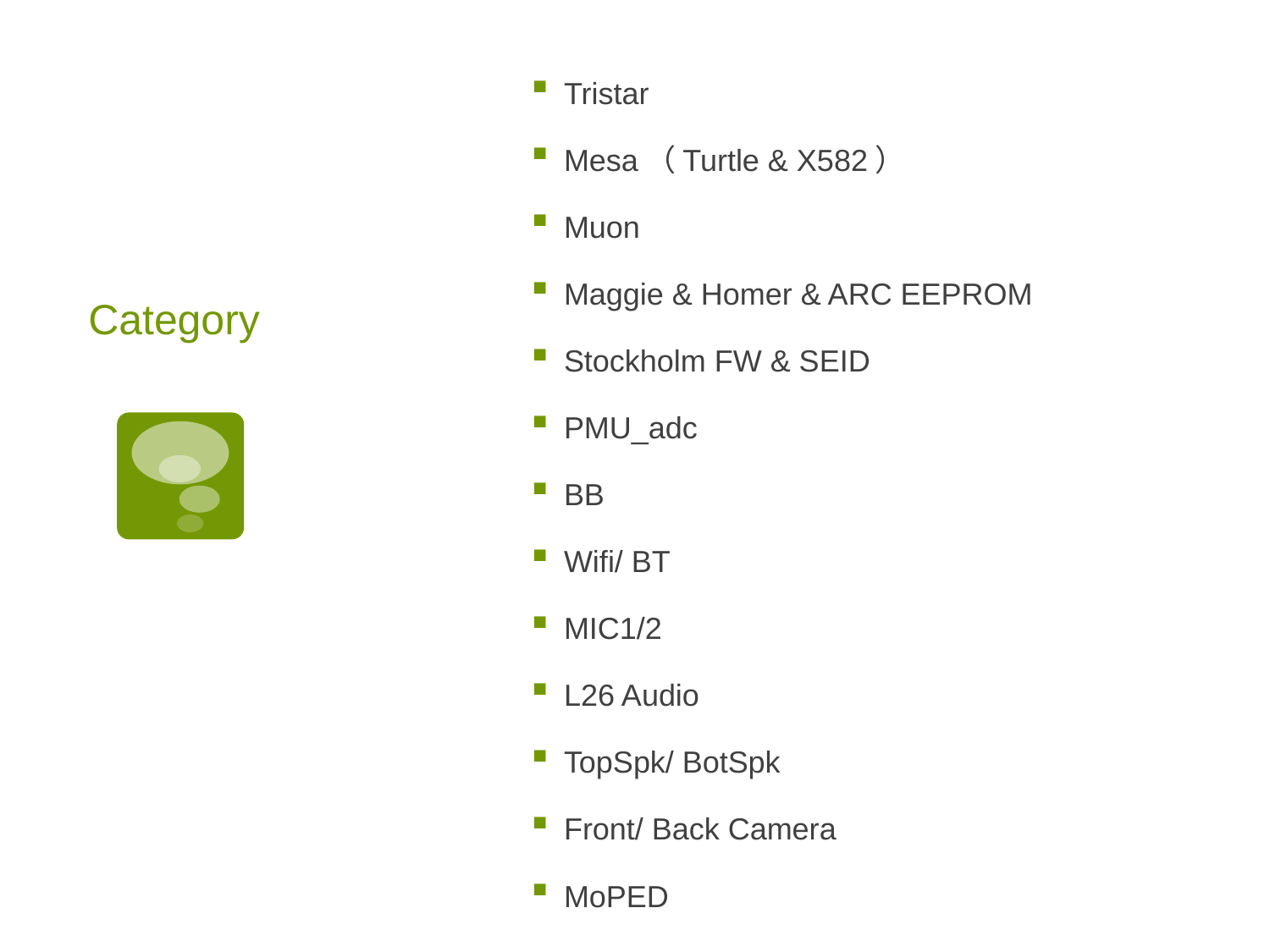

Tristar
Mesa（Turtle & X582）
Muon
Maggie & Homer & ARC EEPROM
Stockholm FW & SEID
PMU_adc
BB
Wifi/ BT
MIC1/2
L26 Audio
TopSpk/ BotSpk
Front/ Back Camera
MoPED

# Category